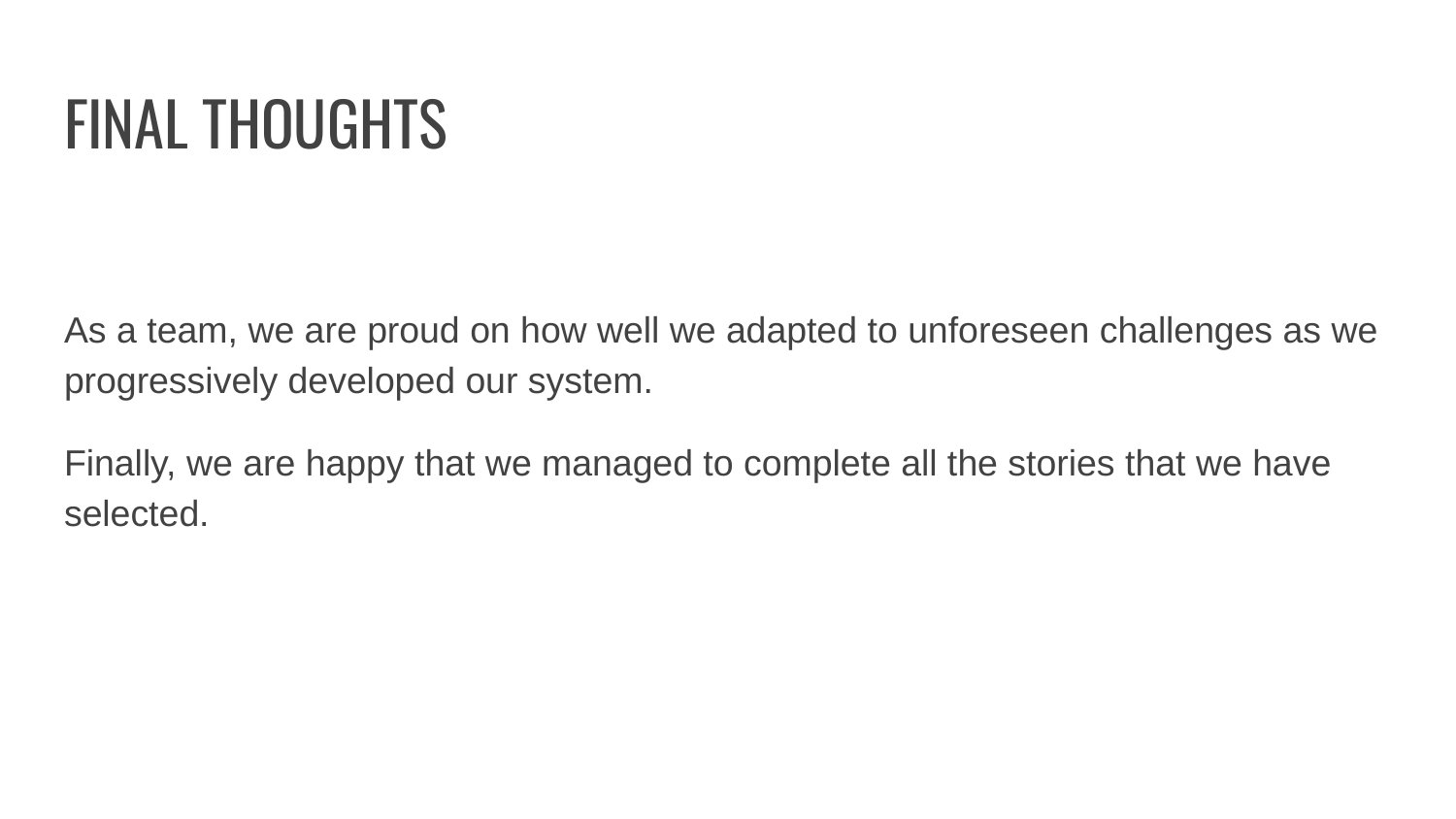

# FINAL THOUGHTS

As a team, we are proud on how well we adapted to unforeseen challenges as we progressively developed our system.
Finally, we are happy that we managed to complete all the stories that we have selected.